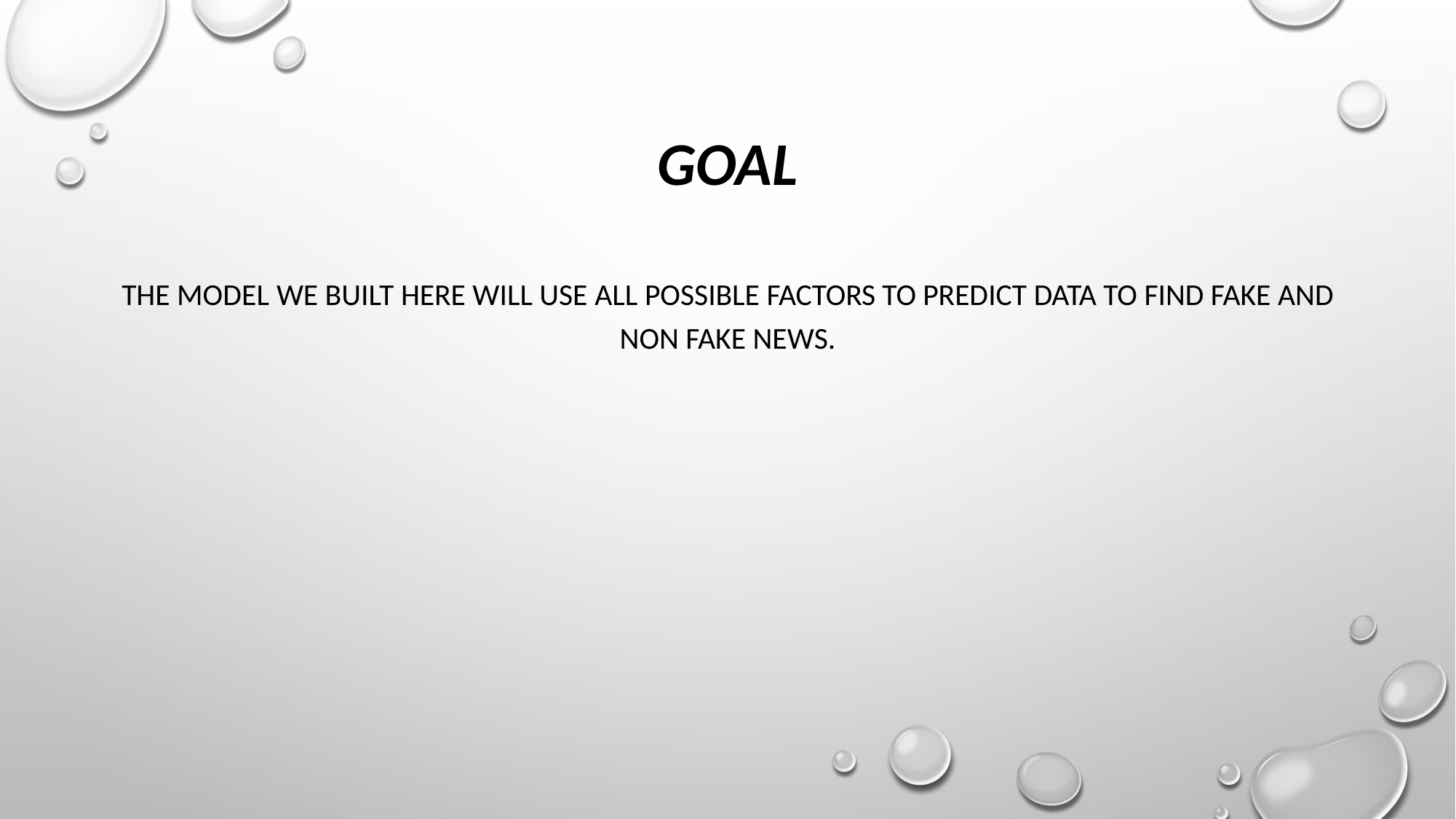

# Goal
The model we built here will use all possible factors to predict data to find Fake and non fake news.